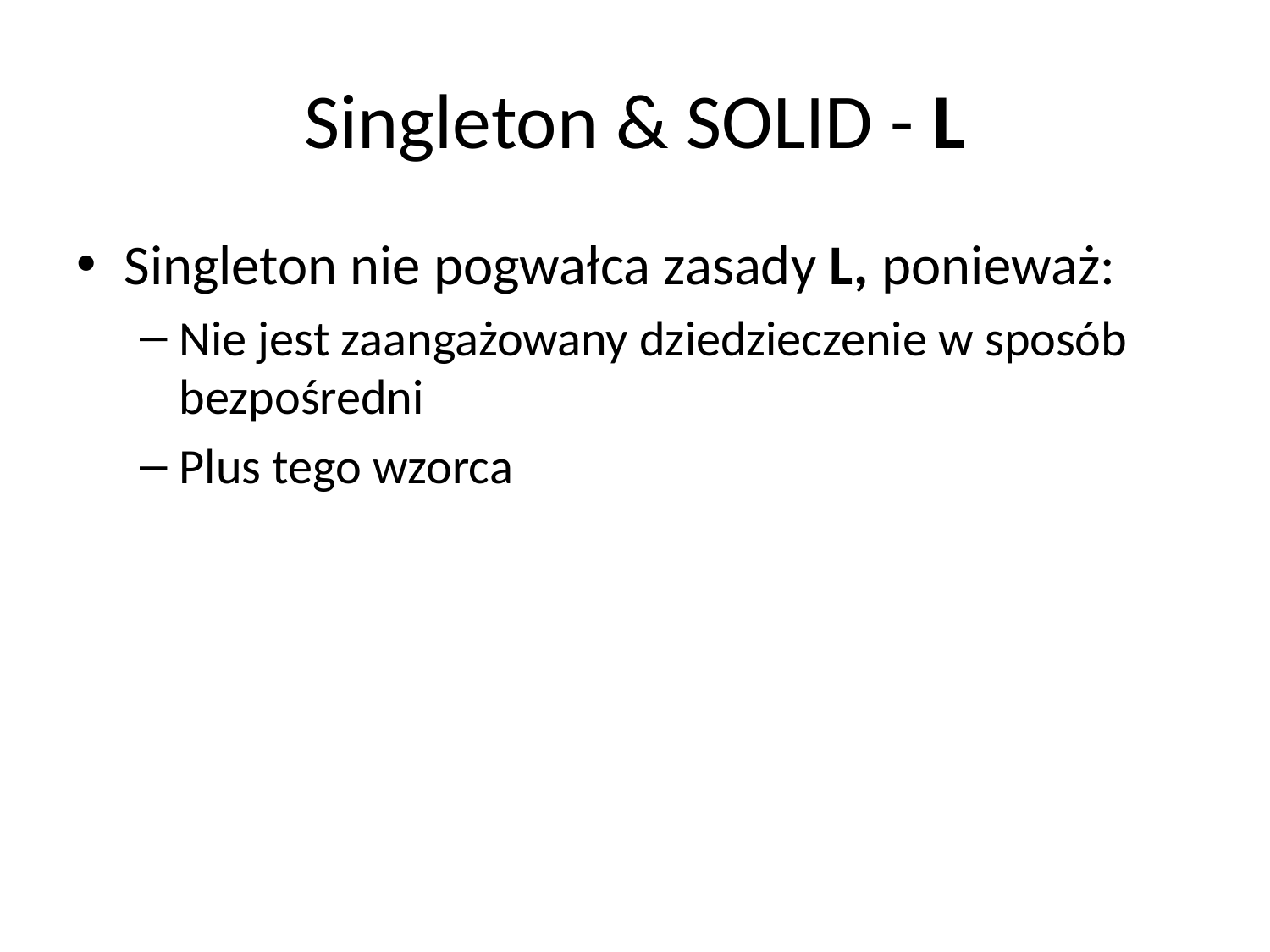

# Singleton & SOLID - L
Singleton nie pogwałca zasady L, ponieważ:
Nie jest zaangażowany dziedzieczenie w sposób bezpośredni
Plus tego wzorca